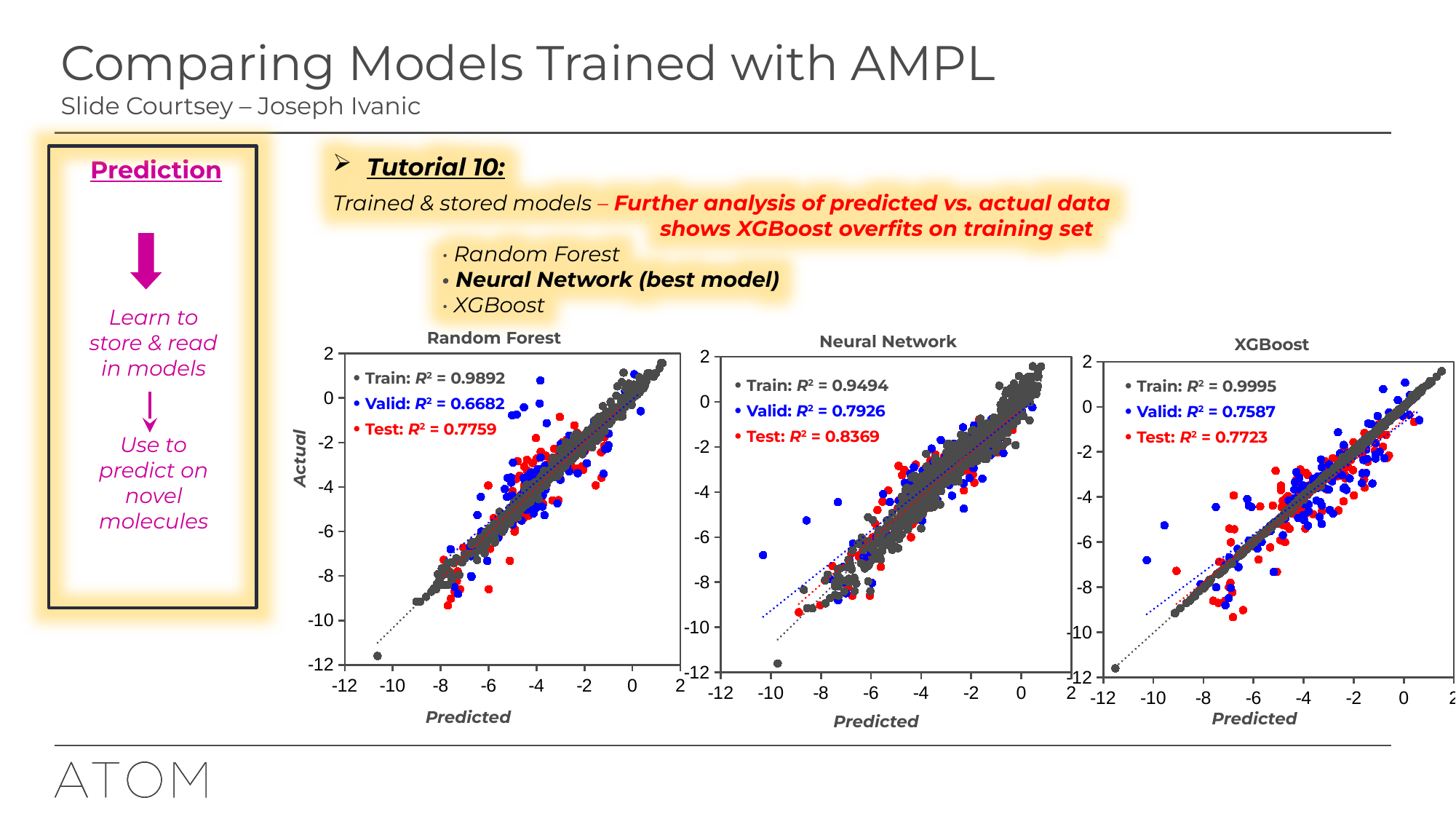

# Comparing Models Trained with AMPL Slide Courtsey – Joseph Ivanic

Tutorial 10:
Trained & stored models – Further analysis of predicted vs. actual data
			shows XGBoost overfits on training set
	• Random Forest
	• Neural Network (best model)
	• XGBoost

Prediction

Learn to store & read in models

Use to predict on novel molecules

Random Forest

Neural Network

XGBoost

### Chart

| Category |  |  |  |
|---|---|---|---|

### Chart

| Category |  |  |  |
|---|---|---|---|

### Chart

| Category |  |  |  |
|---|---|---|---|
• Train: R2 = 0.9892
• Valid: R2 = 0.6682
• Test: R2 = 0.7759
• Train: R2 = 0.9494
• Valid: R2 = 0.7926
• Test: R2 = 0.8369
• Train: R2 = 0.9995
• Valid: R2 = 0.7587
• Test: R2 = 0.7723
Actual
Predicted
Predicted
Predicted